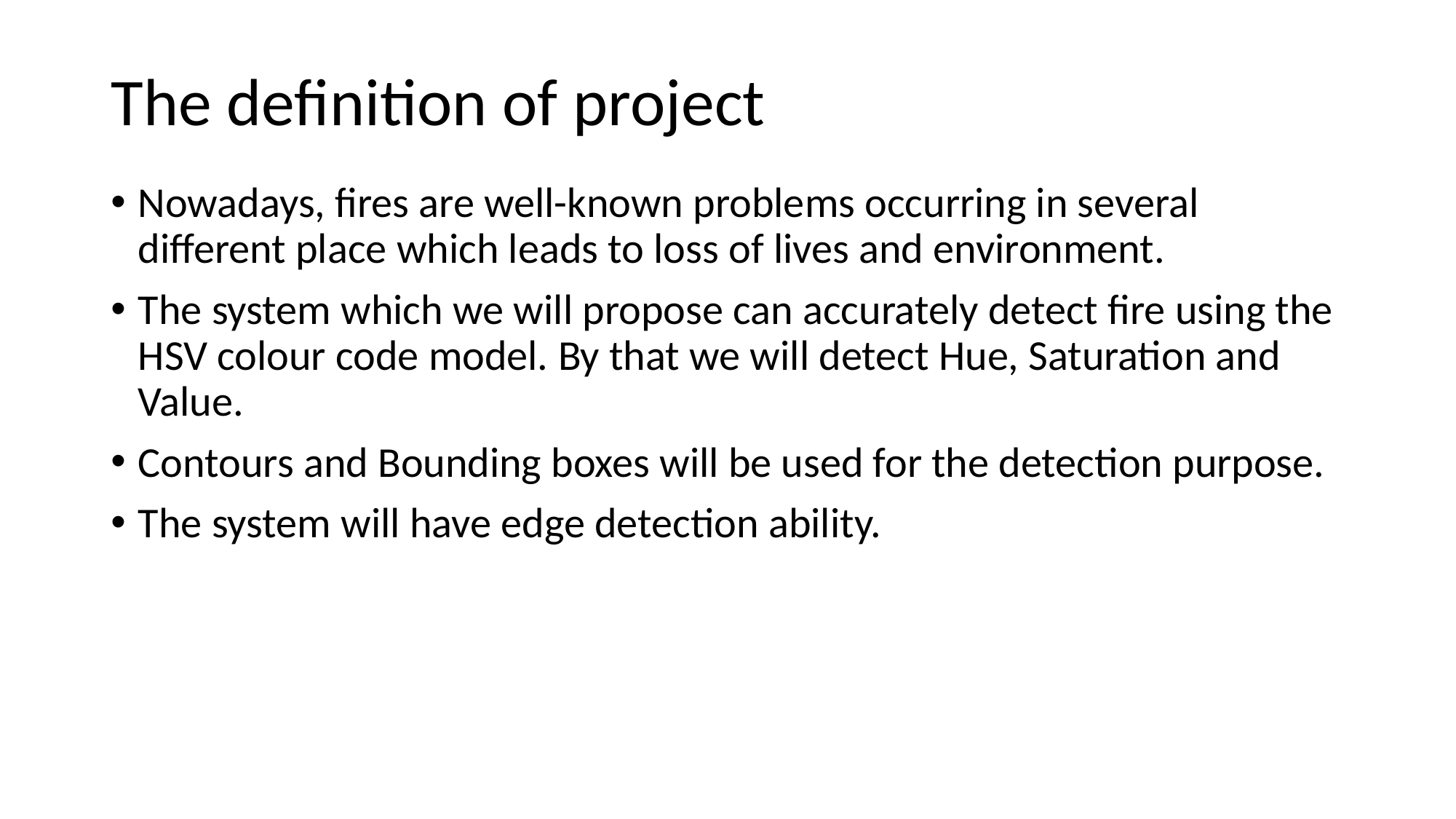

# The definition of project
Nowadays, fires are well-known problems occurring in several different place which leads to loss of lives and environment.
The system which we will propose can accurately detect fire using the HSV colour code model. By that we will detect Hue, Saturation and Value.
Contours and Bounding boxes will be used for the detection purpose.
The system will have edge detection ability.